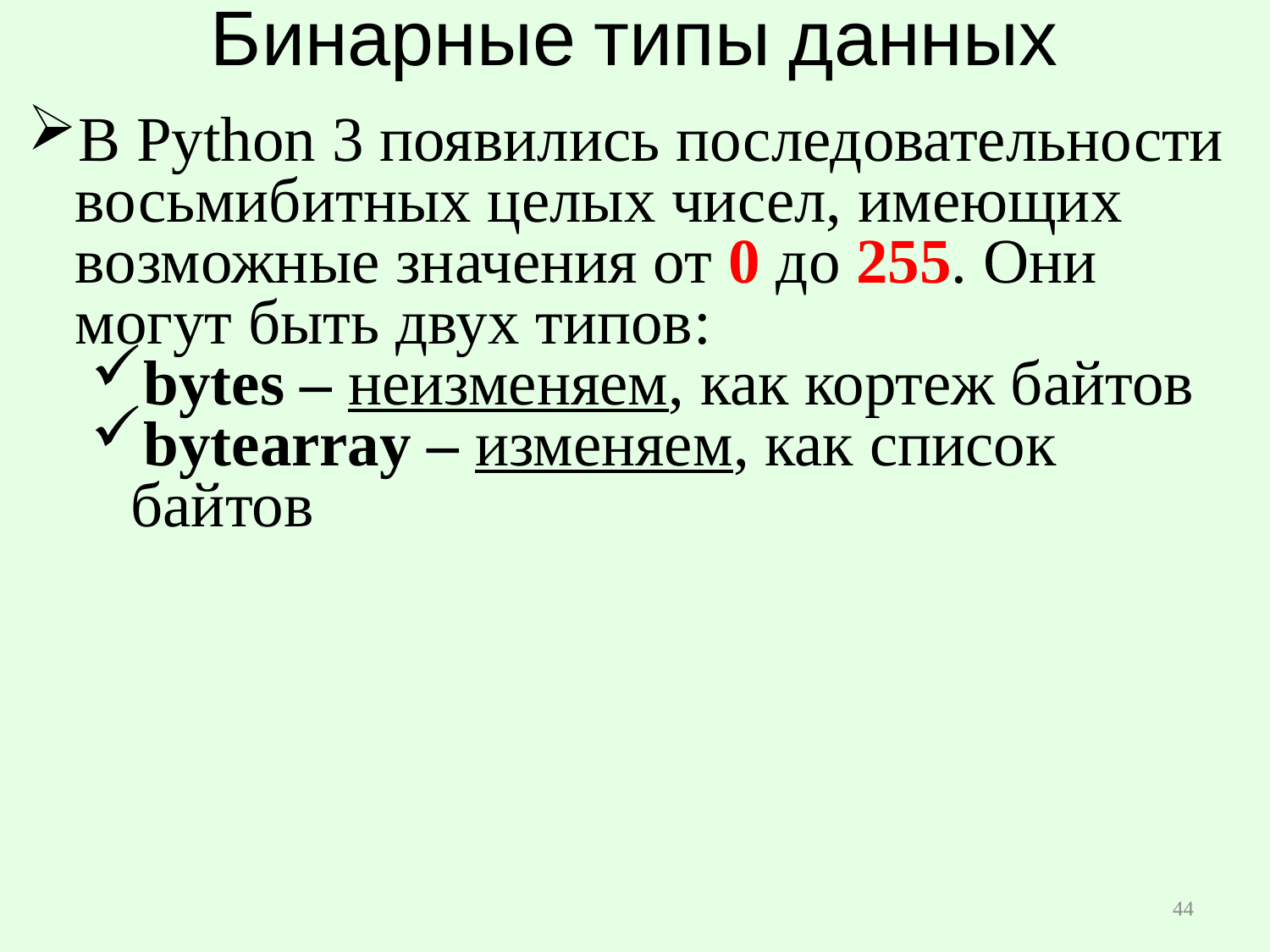

# Бинарные типы данных
В Python 3 появились последовательности восьмибитных целых чисел, имеющих возможные значения от 0 до 255. Они могут быть двух типов:
bytes – неизменяем, как кортеж байтов
bytearray – изменяем, как список байтов
44